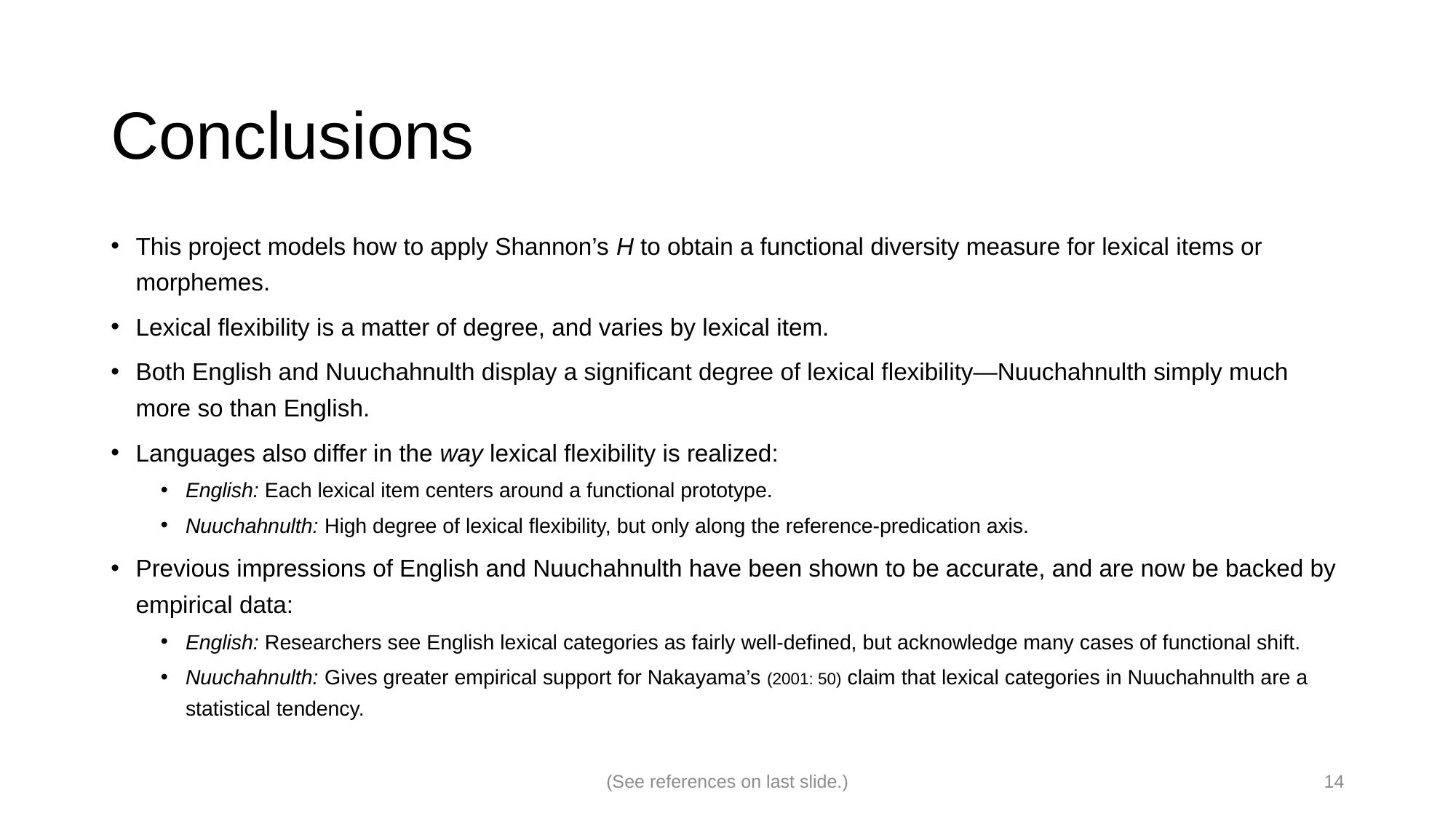

# Conclusions
This project models how to apply Shannon’s H to obtain a functional diversity measure for lexical items or morphemes.
Lexical flexibility is a matter of degree, and varies by lexical item.
Both English and Nuuchahnulth display a significant degree of lexical flexibility—Nuuchahnulth simply much more so than English.
Languages also differ in the way lexical flexibility is realized:
English: Each lexical item centers around a functional prototype.
Nuuchahnulth: High degree of lexical flexibility, but only along the reference-predication axis.
Previous impressions of English and Nuuchahnulth have been shown to be accurate, and are now be backed by empirical data:
English: Researchers see English lexical categories as fairly well-defined, but acknowledge many cases of functional shift.
Nuuchahnulth: Gives greater empirical support for Nakayama’s (2001: 50) claim that lexical categories in Nuuchahnulth are a statistical tendency.
(See references on last slide.)
14